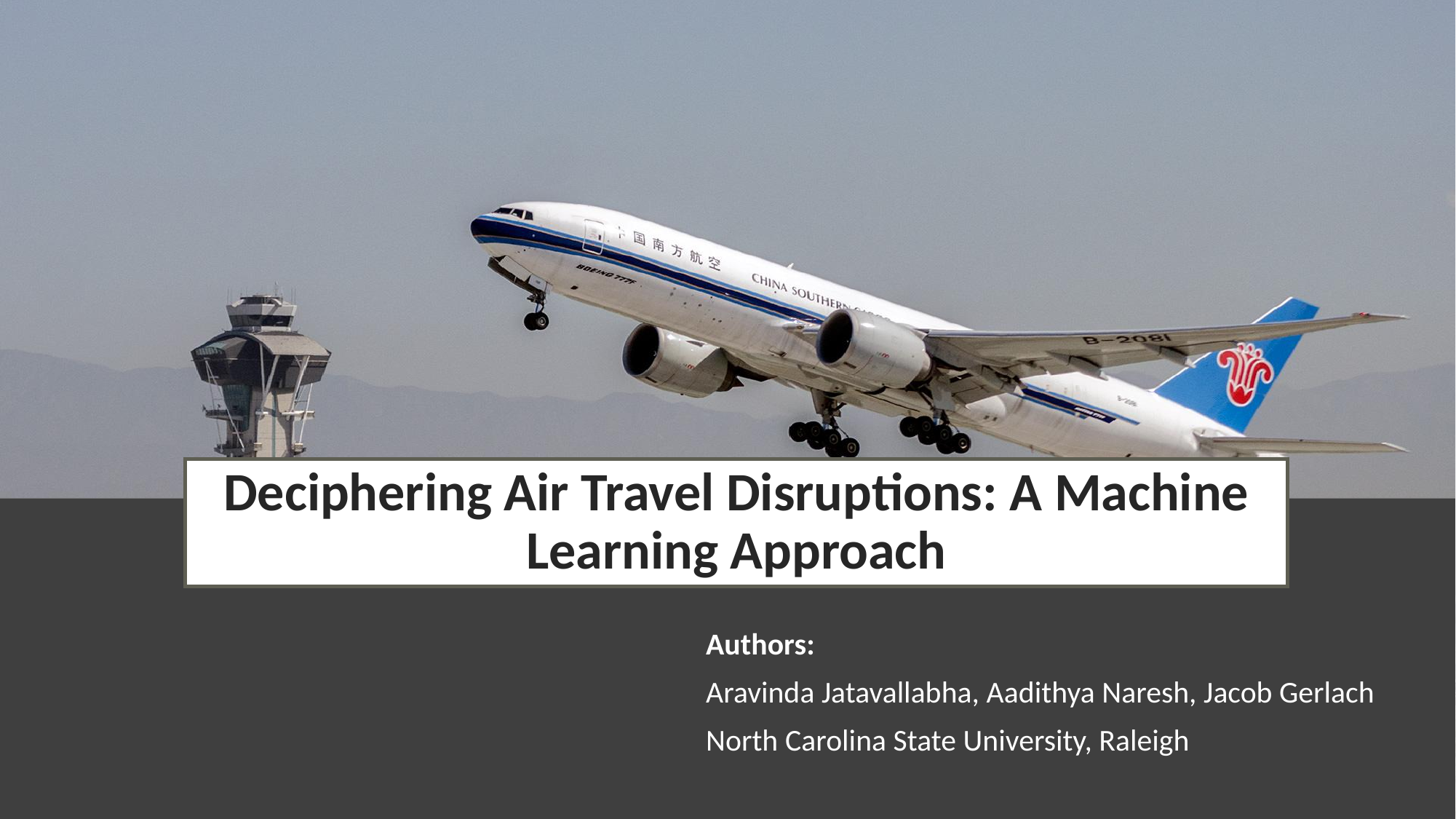

# Deciphering Air Travel Disruptions: A Machine Learning Approach

Authors:
Aravinda Jatavallabha, Aadithya Naresh, Jacob Gerlach
North Carolina State University, Raleigh